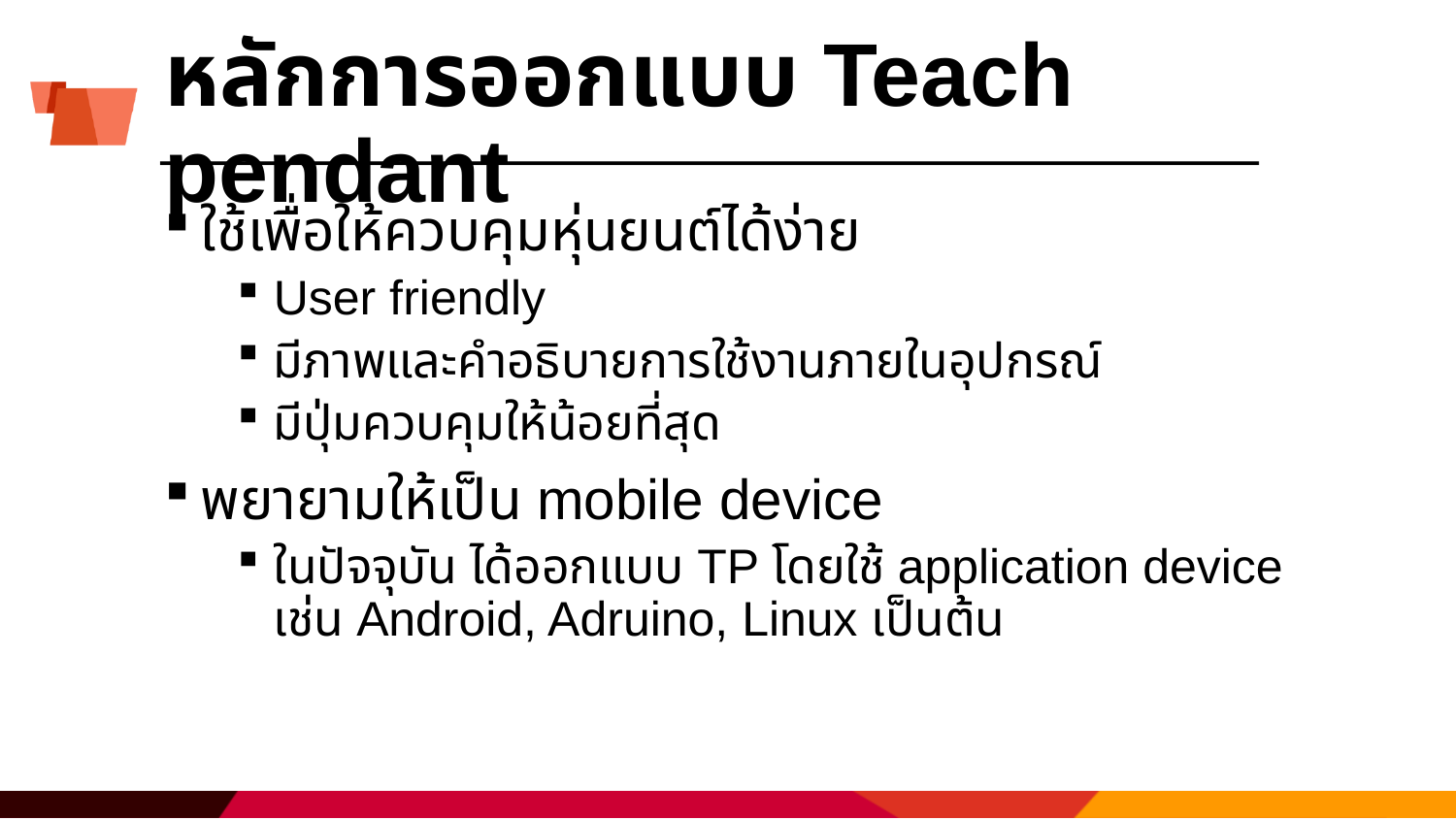

# หลักการออกแบบ Teach pendant
ใช้เพื่อให้ควบคุมหุ่นยนต์ได้ง่าย
User friendly
มีภาพและคำอธิบายการใช้งานภายในอุปกรณ์
มีปุ่มควบคุมให้น้อยที่สุด
พยายามให้เป็น mobile device
ในปัจจุบัน ได้ออกแบบ TP โดยใช้ application device เช่น Android, Adruino, Linux เป็นต้น